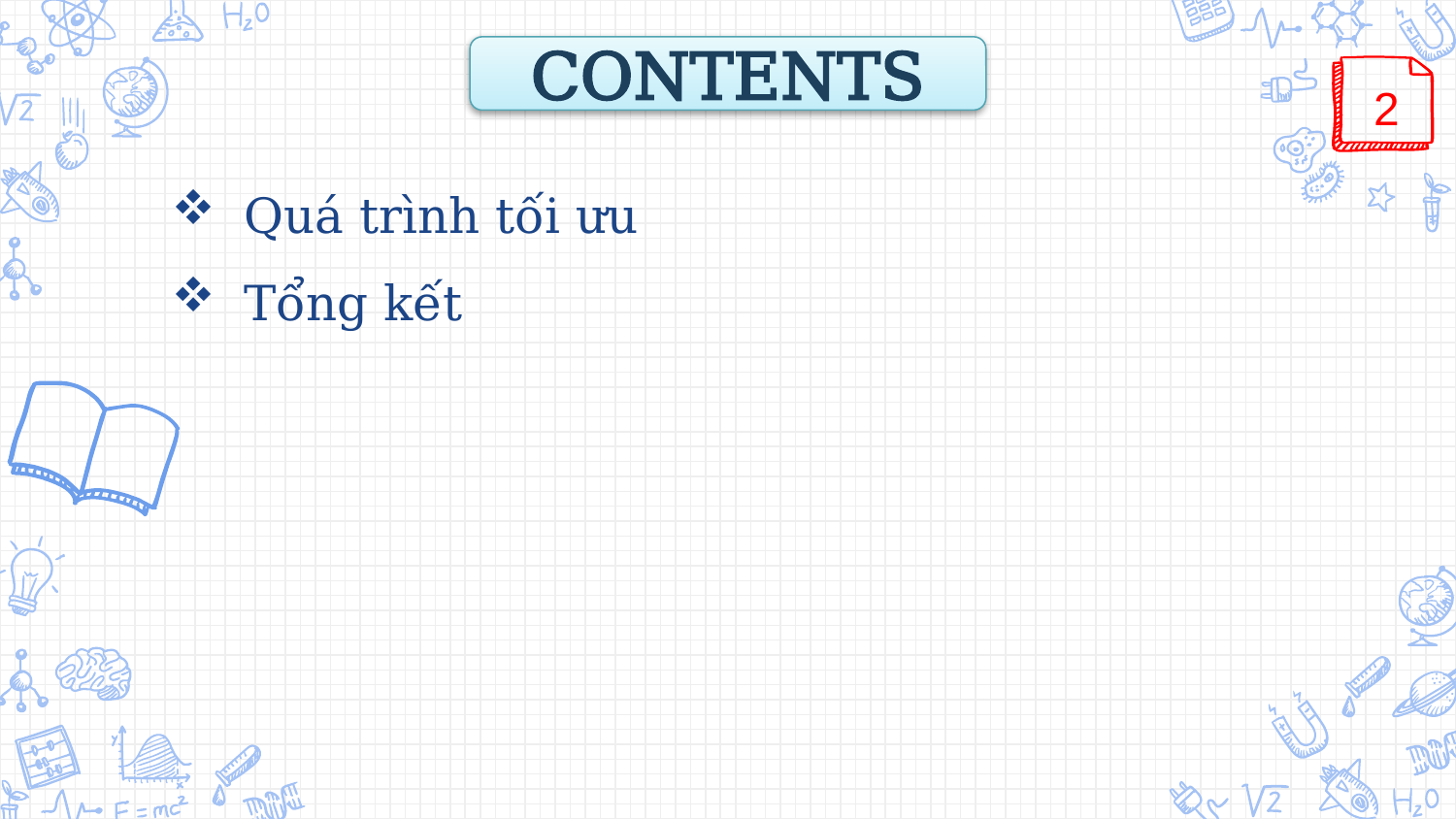

CONTENTS
Quá trình tối ưu
Tổng kết